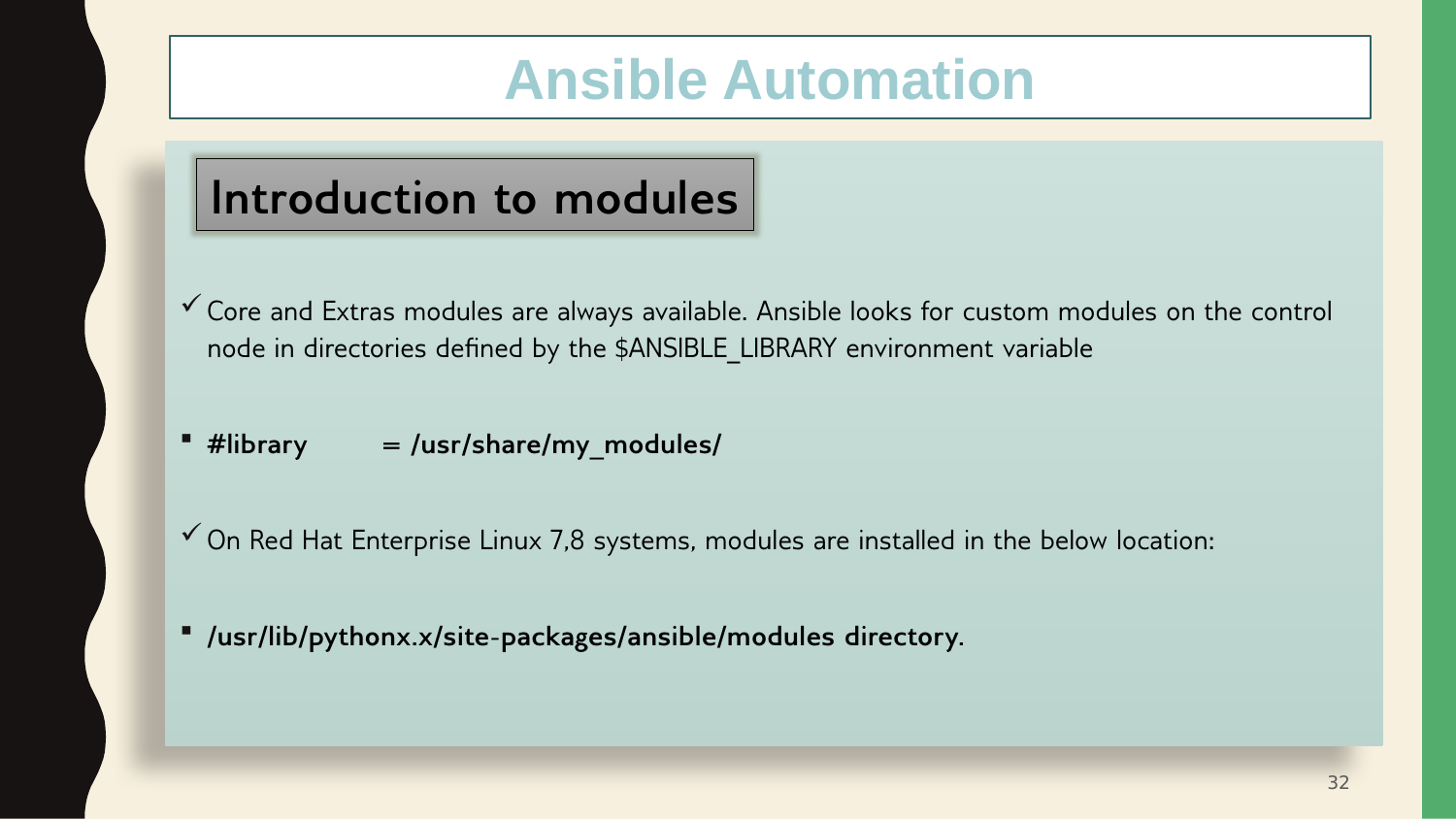

Ansible Automation
#

Core and Extras modules are always available. Ansible looks for custom modules on the control node in directories defined by the $ANSIBLE_LIBRARY environment variable

#library        = /usr/share/my_modules/

On Red Hat Enterprise Linux 7,8 systems, modules are installed in the below location:

/usr/lib/pythonx.x/site-packages/ansible/modules directory.

Introduction to modules
32